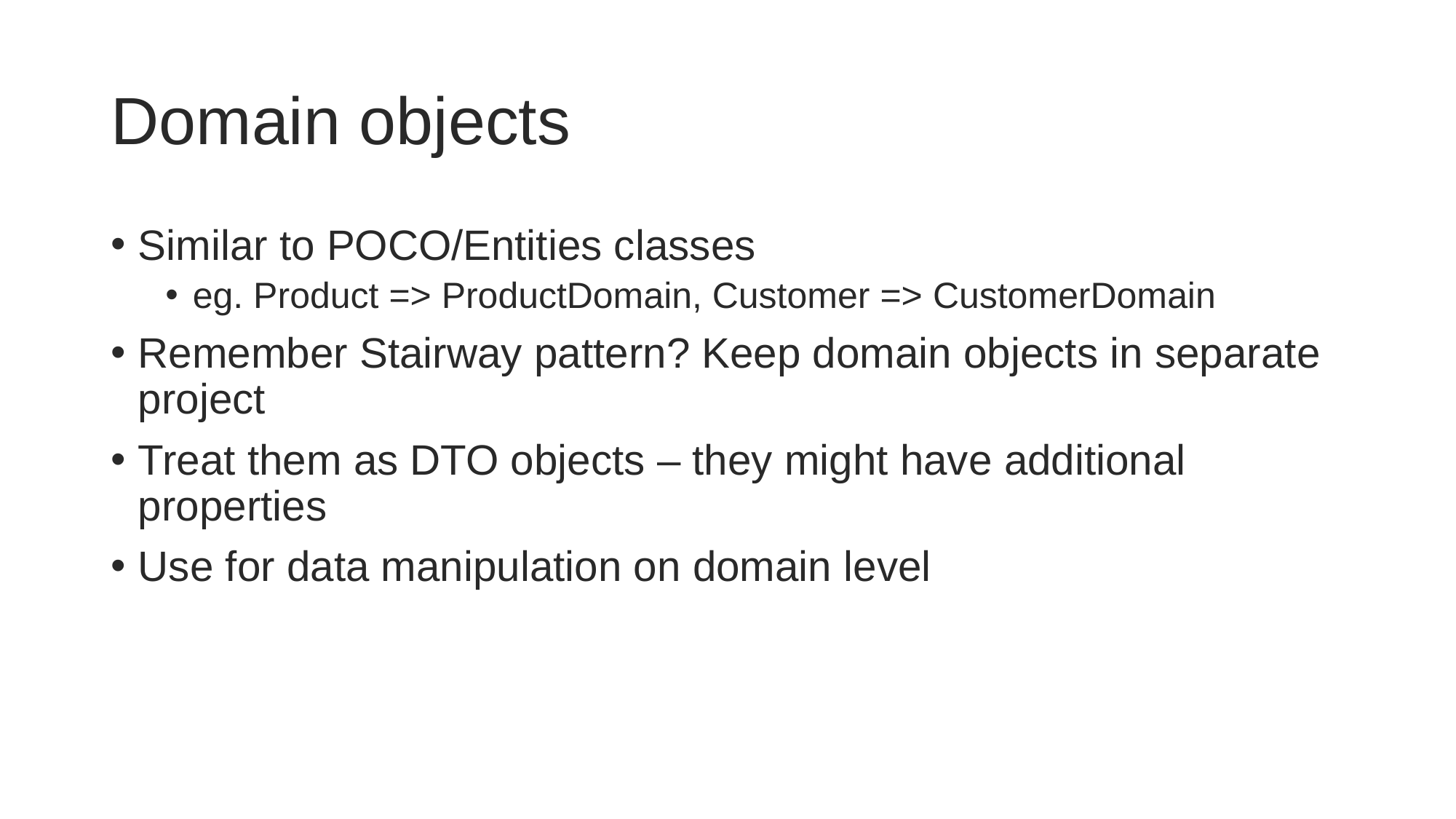

# Domain objects
Similar to POCO/Entities classes
eg. Product => ProductDomain, Customer => CustomerDomain
Remember Stairway pattern? Keep domain objects in separate project
Treat them as DTO objects – they might have additional properties
Use for data manipulation on domain level